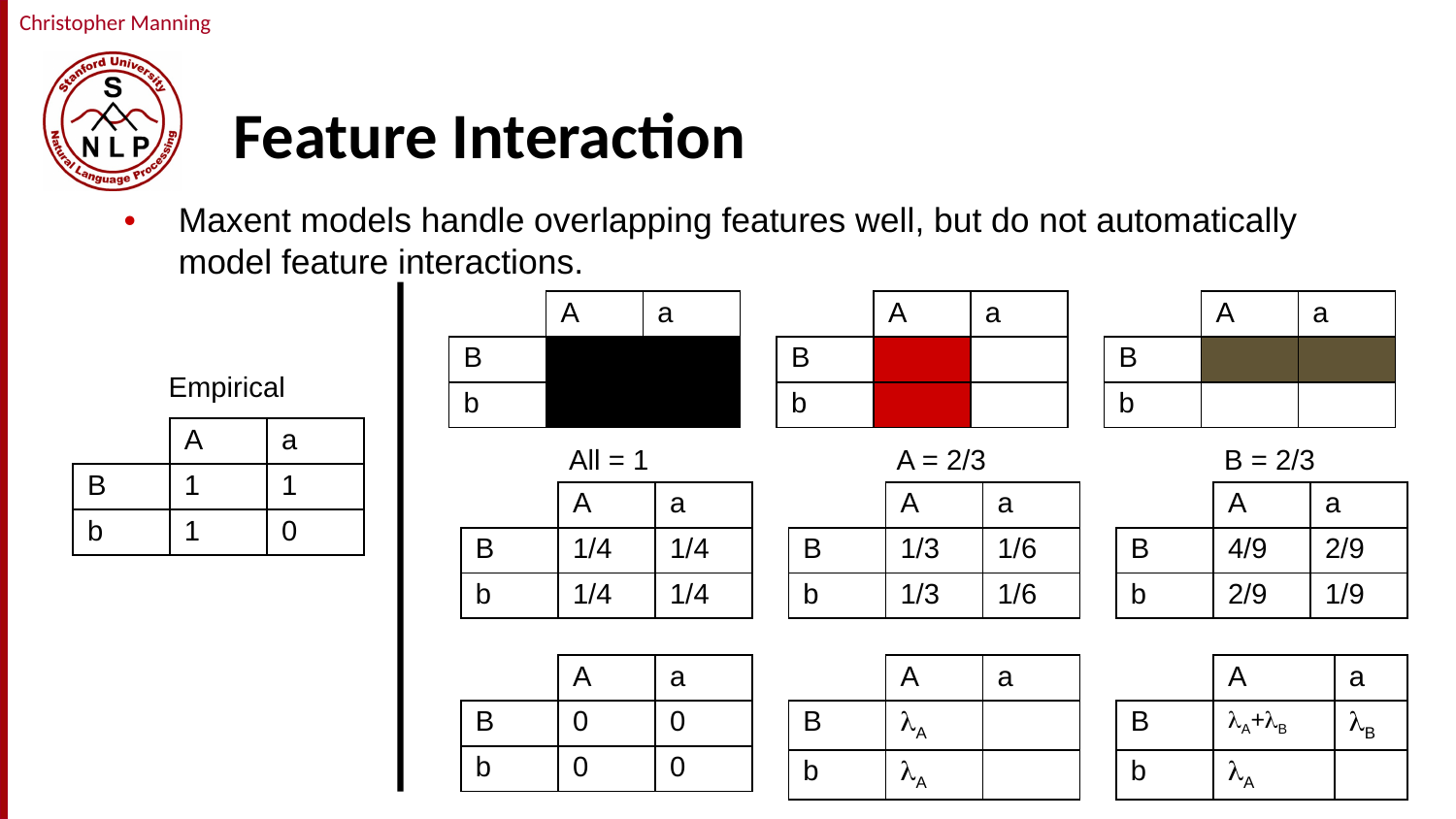

# Feature Interaction
Maxent models handle overlapping features well, but do not automatically model feature interactions.

|  | A | a |
| --- | --- | --- |
| B |  |  |
| b |  |  |
|  | A | a |
| --- | --- | --- |
| B |  |  |
| b |  |  |
|  | A | a |
| --- | --- | --- |
| B |  |  |
| b |  |  |
Empirical
|  | A | a |
| --- | --- | --- |
| B | 1 | 1 |
| b | 1 | 0 |
All = 1
A = 2/3
B = 2/3
|  | A | a |
| --- | --- | --- |
| B | 1/4 | 1/4 |
| b | 1/4 | 1/4 |
|  | A | a |
| --- | --- | --- |
| B | 1/3 | 1/6 |
| b | 1/3 | 1/6 |
|  | A | a |
| --- | --- | --- |
| B | 4/9 | 2/9 |
| b | 2/9 | 1/9 |
|  | A | a |
| --- | --- | --- |
| B | 0 | 0 |
| b | 0 | 0 |
|  | A | a |
| --- | --- | --- |
| B | λA |  |
| b | λA |  |
|  | A | a |
| --- | --- | --- |
| B | λA+λB | λB |
| b | λA |  |